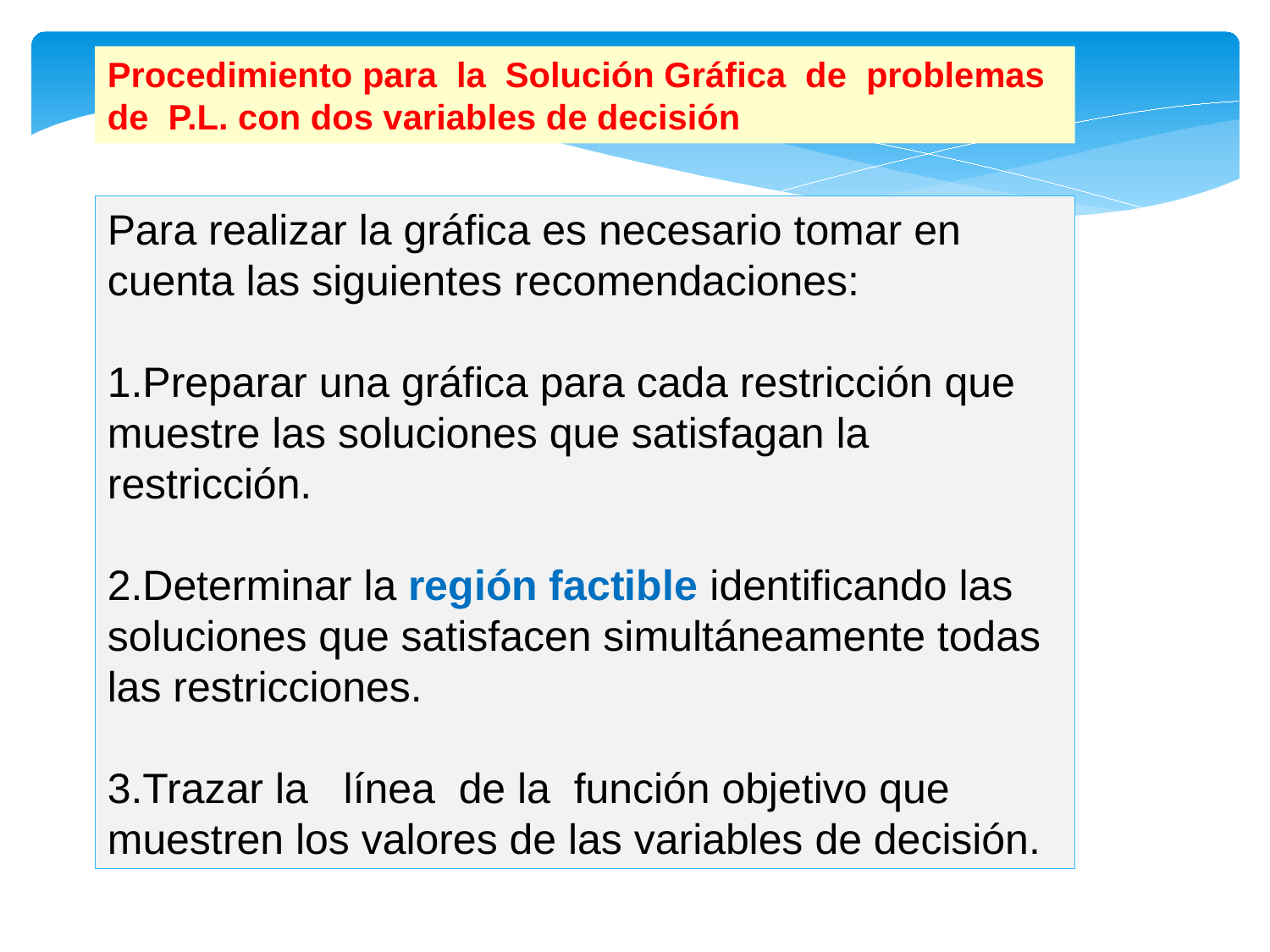

Procedimiento para  la  Solución Gráfica  de  problemas de  P.L. con dos variables de decisión
Para realizar la gráfica es necesario tomar en cuenta las siguientes recomendaciones:
1.Preparar una gráfica para cada restricción que muestre las soluciones que satisfagan la restricción.
2.Determinar la región factible identificando las soluciones que satisfacen simultáneamente todas las restricciones.
3.Trazar la   línea  de la  función objetivo que muestren los valores de las variables de decisión.